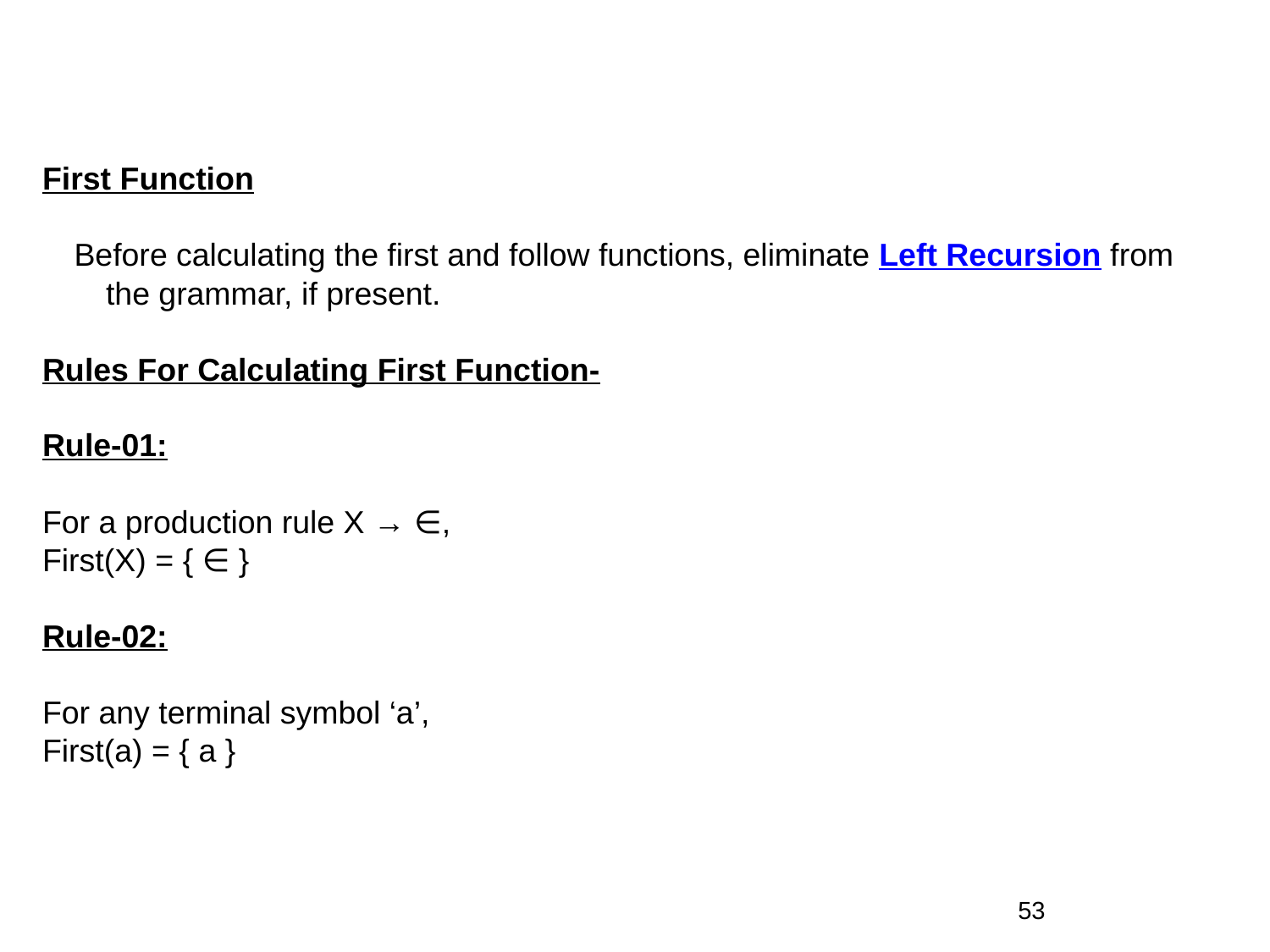

First Function

Before calculating the first and follow functions, eliminate Left Recursion from the grammar, if present.
Rules For Calculating First Function-

Rule-01:

For a production rule X → ∈,
First(X) = { ∈ }

Rule-02:

For any terminal symbol ‘a’,
First(a) = { a }

53